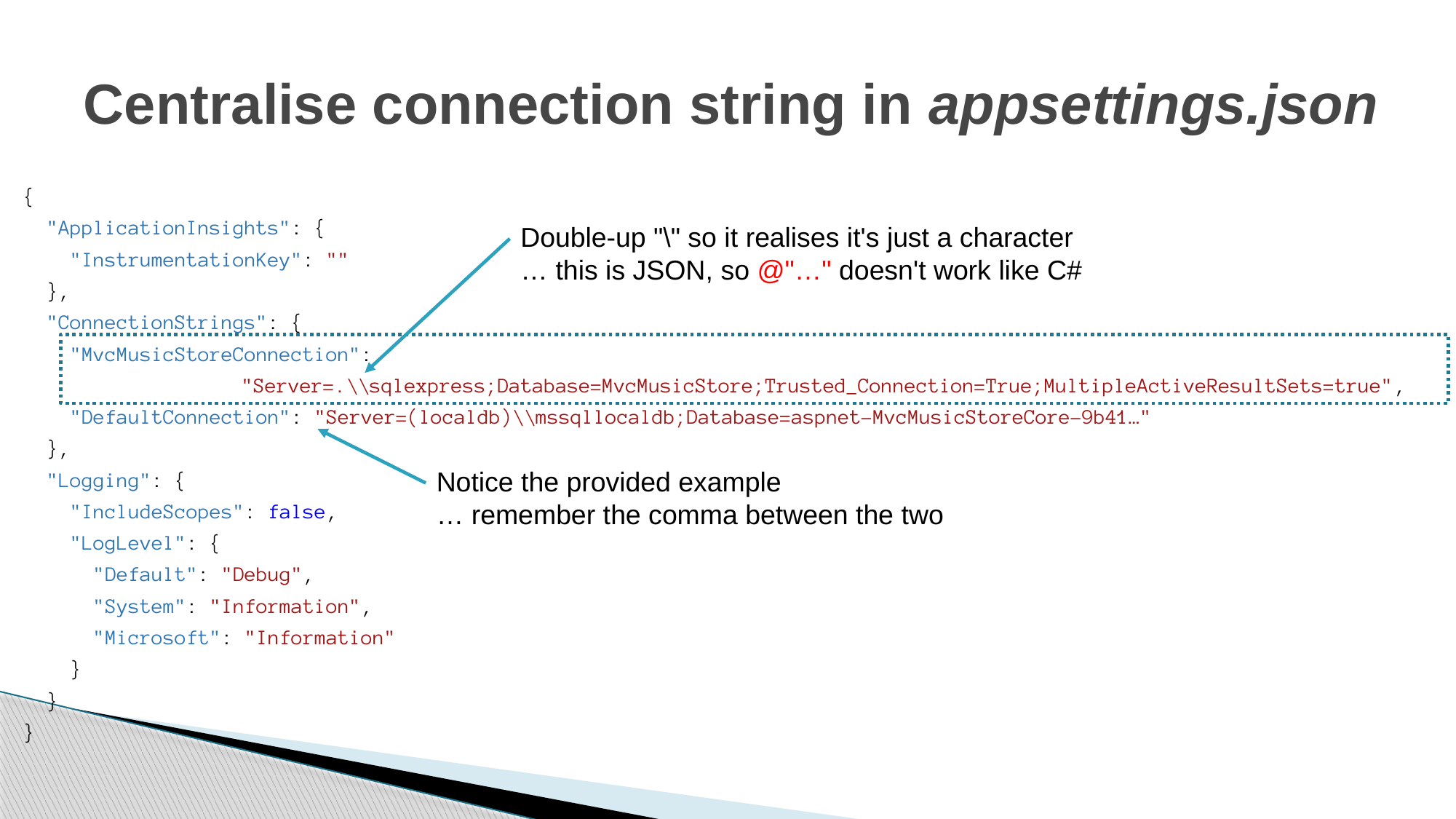

# Centralise connection string in appsettings.json
{
  "ApplicationInsights": {
    "InstrumentationKey": ""
  },
  "ConnectionStrings": {
    "MvcMusicStoreConnection":
		"Server=.\\sqlexpress;Database=MvcMusicStore;Trusted_Connection=True;MultipleActiveResultSets=true",
    "DefaultConnection": "Server=(localdb)\\mssqllocaldb;Database=aspnet-MvcMusicStoreCore-9b41…"
  },
  "Logging": {
    "IncludeScopes": false,
    "LogLevel": {
      "Default": "Debug",
      "System": "Information",
      "Microsoft": "Information"
    }
  }
}
Double-up "\" so it realises it's just a character
… this is JSON, so @"…" doesn't work like C#

Notice the provided example
… remember the comma between the two